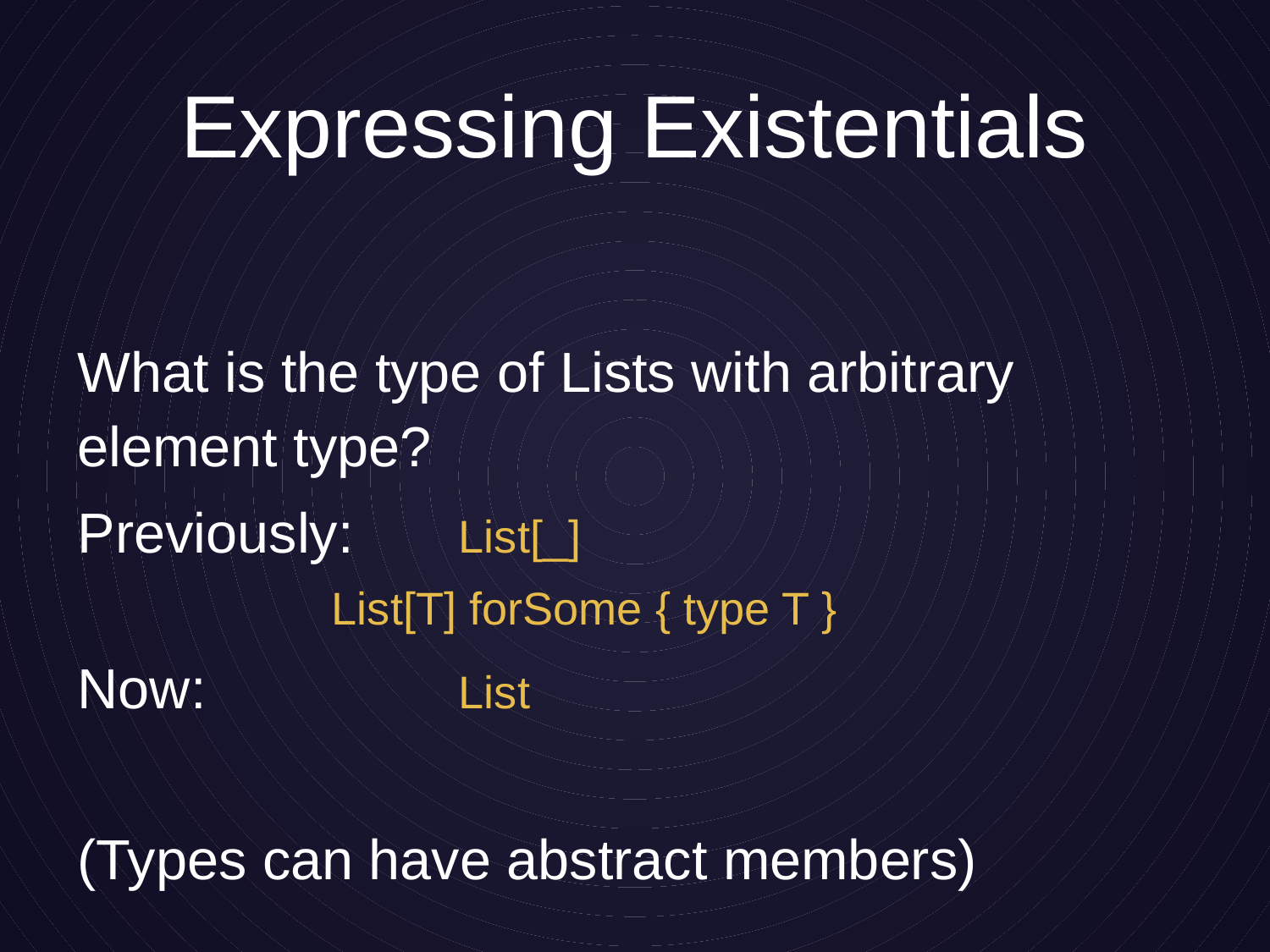

# Expressing Existentials
What is the type of Lists with arbitrary element type?
Previously:  	List[_]
          	List[T] forSome { type T }
Now:  		List

(Types can have abstract members)